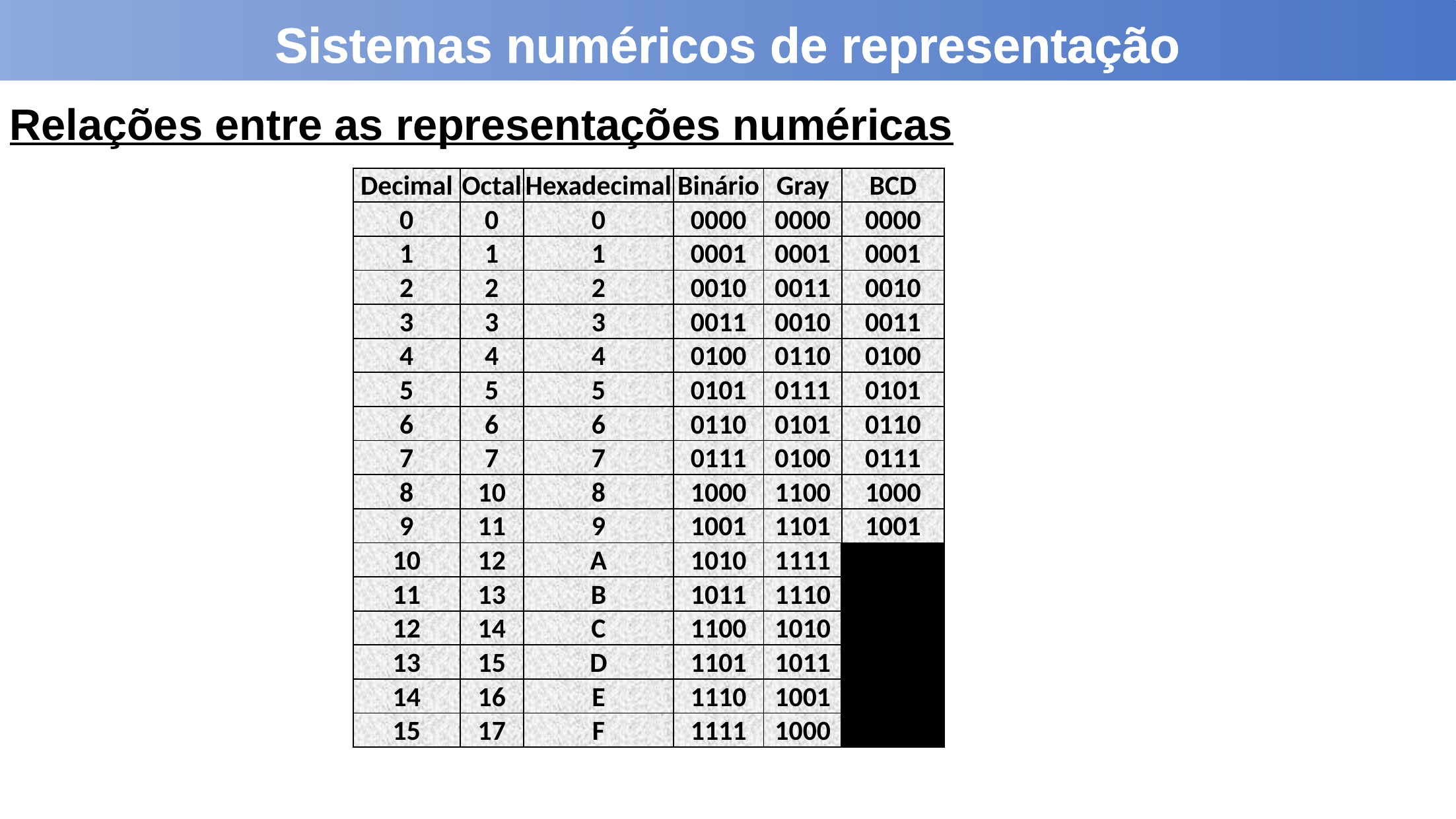

Sistemas numéricos de representação
Relações entre as representações numéricas
| Decimal | Octal | Hexadecimal | Binário | Gray | BCD |
| --- | --- | --- | --- | --- | --- |
| 0 | 0 | 0 | 0000 | 0000 | 0000 |
| 1 | 1 | 1 | 0001 | 0001 | 0001 |
| 2 | 2 | 2 | 0010 | 0011 | 0010 |
| 3 | 3 | 3 | 0011 | 0010 | 0011 |
| 4 | 4 | 4 | 0100 | 0110 | 0100 |
| 5 | 5 | 5 | 0101 | 0111 | 0101 |
| 6 | 6 | 6 | 0110 | 0101 | 0110 |
| 7 | 7 | 7 | 0111 | 0100 | 0111 |
| 8 | 10 | 8 | 1000 | 1100 | 1000 |
| 9 | 11 | 9 | 1001 | 1101 | 1001 |
| 10 | 12 | A | 1010 | 1111 |  |
| 11 | 13 | B | 1011 | 1110 |  |
| 12 | 14 | C | 1100 | 1010 |  |
| 13 | 15 | D | 1101 | 1011 |  |
| 14 | 16 | E | 1110 | 1001 |  |
| 15 | 17 | F | 1111 | 1000 |  |